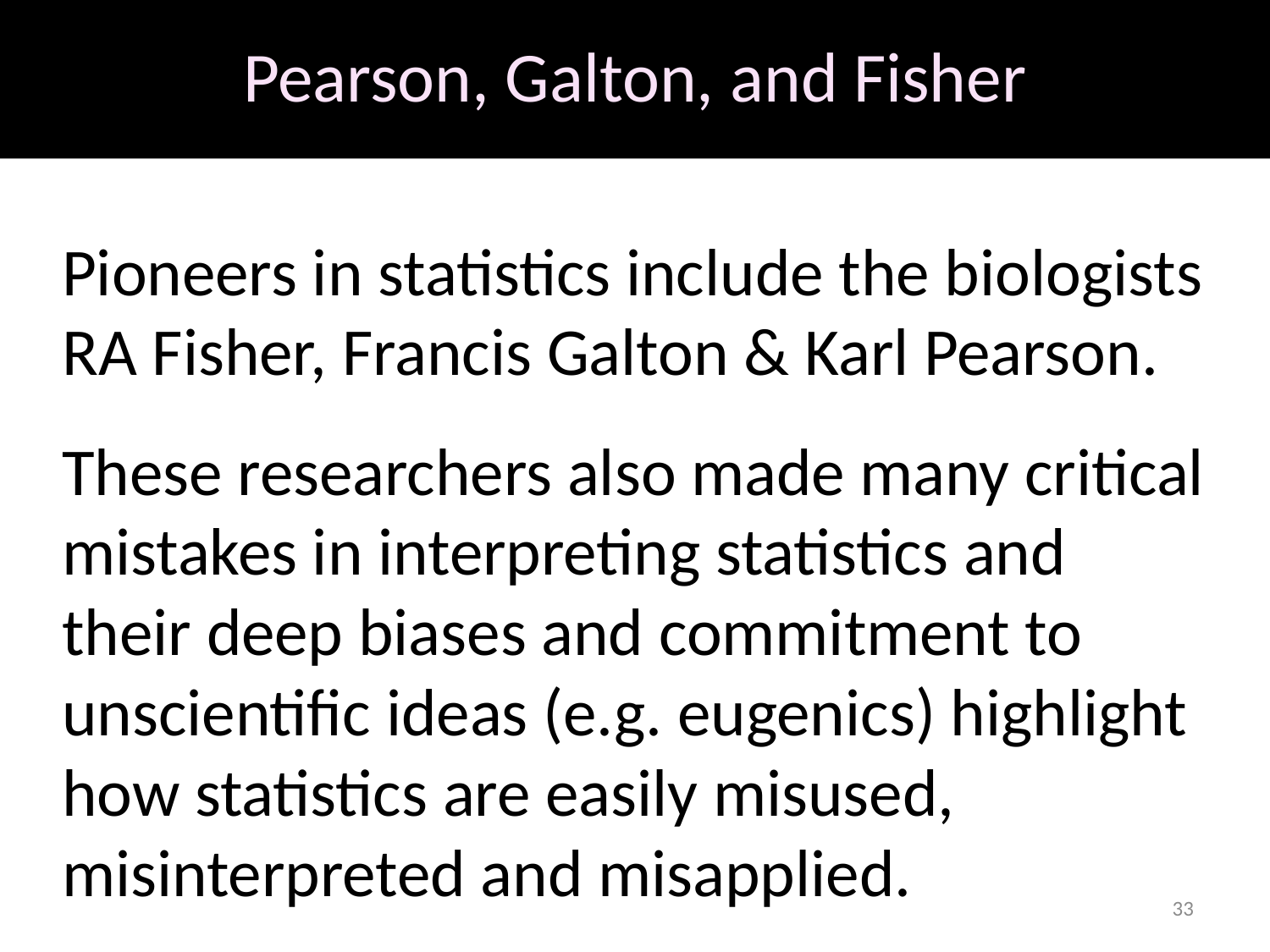

# Pearson, Galton, and Fisher
Pioneers in statistics include the biologists RA Fisher, Francis Galton & Karl Pearson.

These researchers also made many critical mistakes in interpreting statistics and their deep biases and commitment to unscientific ideas (e.g. eugenics) highlight how statistics are easily misused, misinterpreted and misapplied.
33